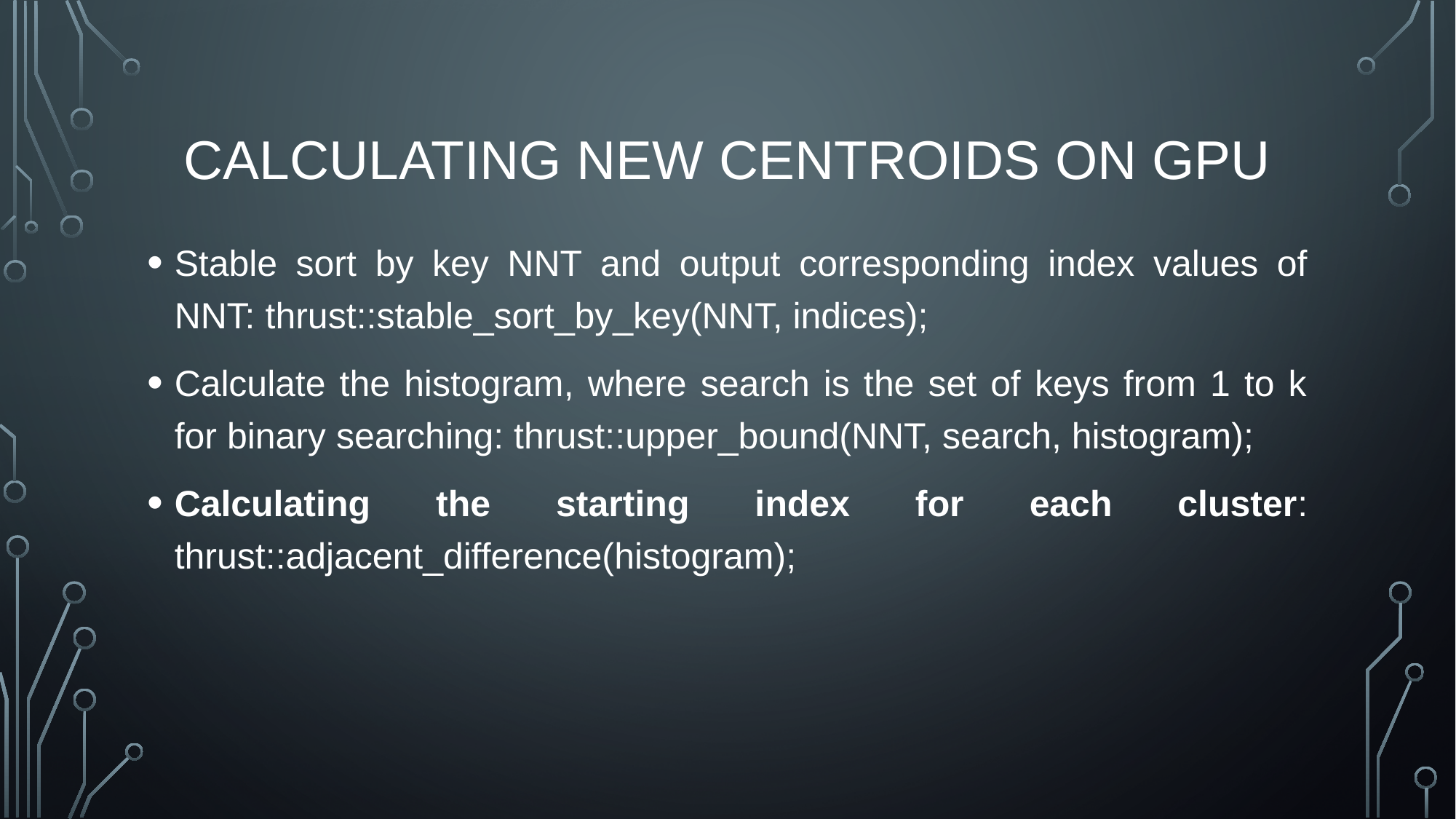

# CALCULATING NEW CENTROIDS ON GPU
Stable sort by key NNT and output corresponding index values of NNT: thrust::stable_sort_by_key(NNT, indices);
Calculate the histogram, where search is the set of keys from 1 to k for binary searching: thrust::upper_bound(NNT, search, histogram);
Calculating the starting index for each cluster: thrust::adjacent_difference(histogram);